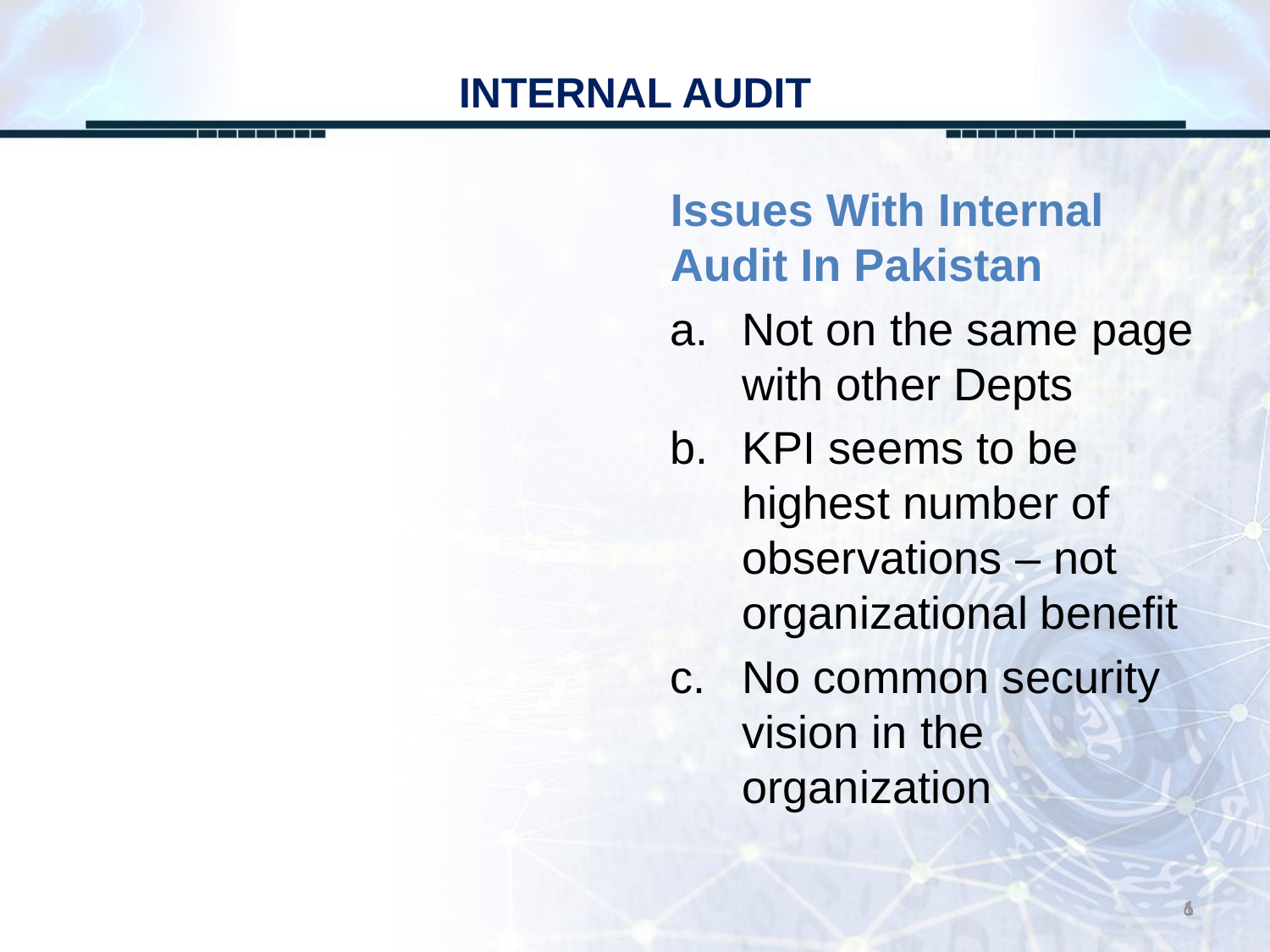

# INTERNAL AUDIT
Issues With Internal Audit In Pakistan
Not on the same page with other Depts
KPI seems to be highest number of observations – not organizational benefit
No common security vision in the organization
6